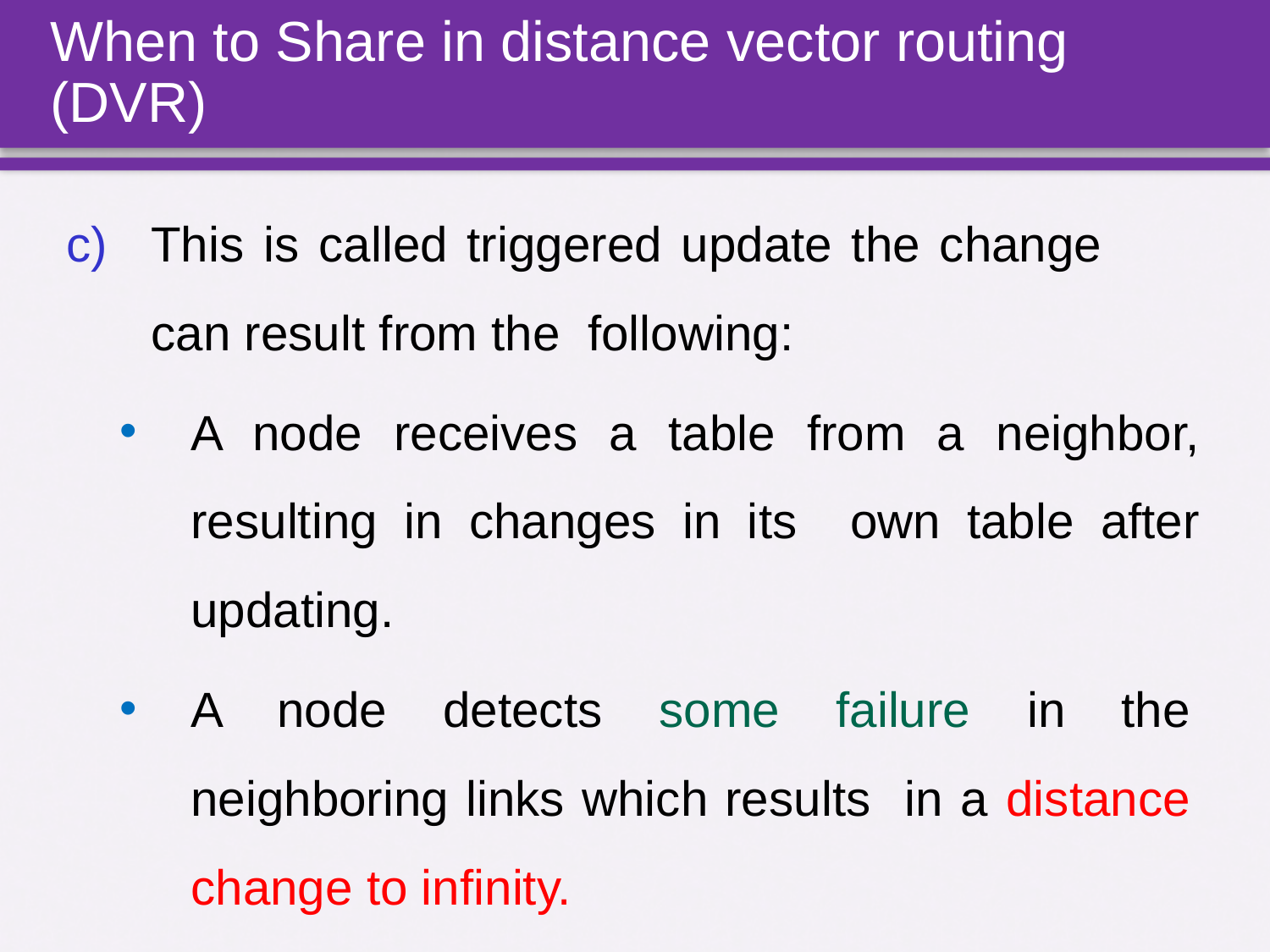

# When to Share in distance vector routing (DVR)
This is called triggered update the change can result from the  following:
A node receives a table from a neighbor, resulting in changes in its  own table after updating.
A node detects some failure in the neighboring links which results  in a distance change to infinity.